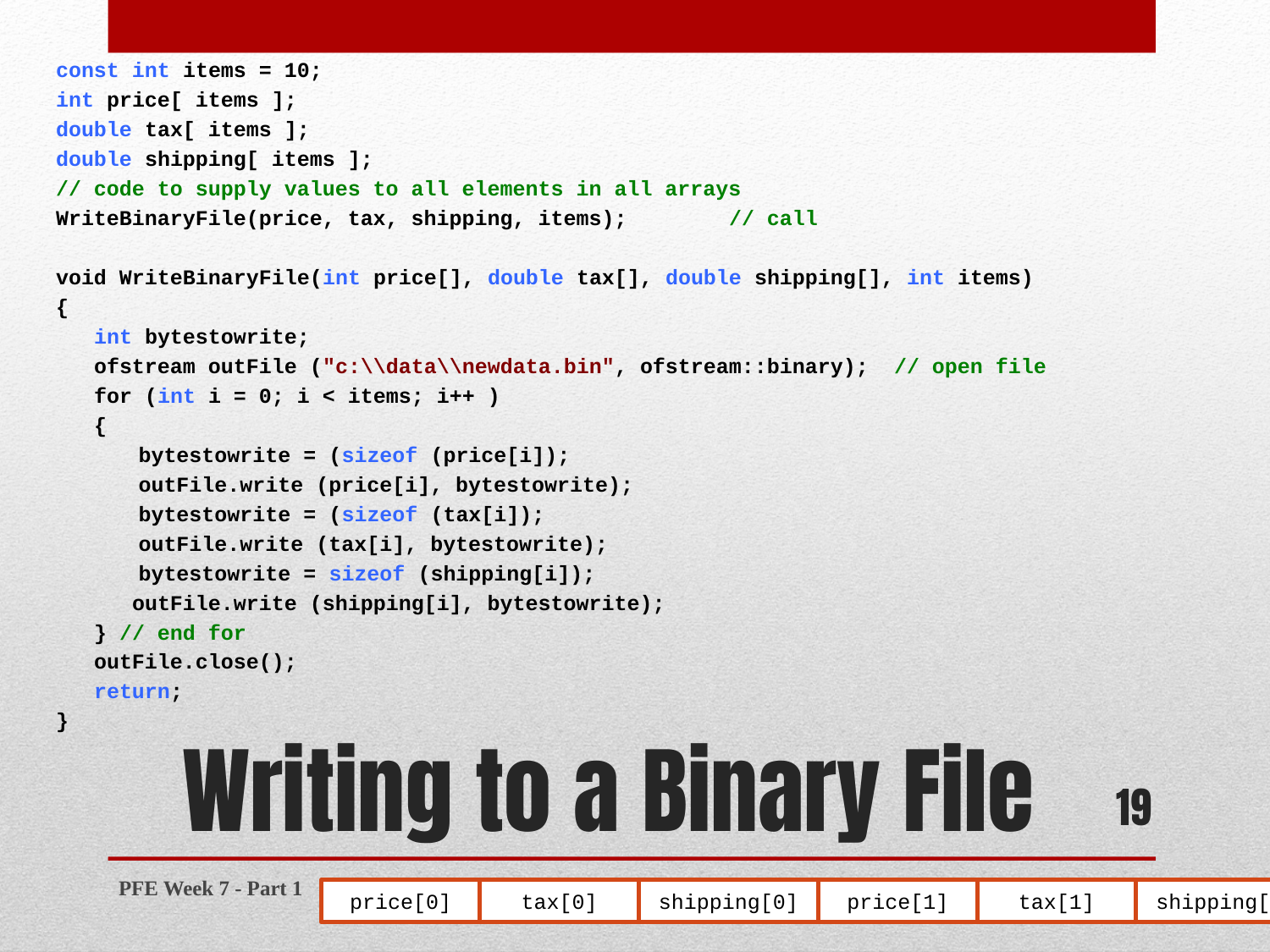

const int items = 10;
int price[ items ];
double tax[ items ];
double shipping[ items ];
// code to supply values to all elements in all arrays
WriteBinaryFile(price, tax, shipping, items);	// call

void WriteBinaryFile(int price[], double tax[], double shipping[], int items)
{
	int bytestowrite;
	ofstream outFile ("c:\\data\\newdata.bin", ofstream::binary);  // open file
	for (int i = 0; i < items; i++ )
	{
	bytestowrite = (sizeof (price[i]);
	outFile.write (price[i], bytestowrite);
	bytestowrite = (sizeof (tax[i]);
	outFile.write (tax[i], bytestowrite);
	bytestowrite = sizeof (shipping[i]);
	   outFile.write (shipping[i], bytestowrite);
	} // end for
	outFile.close();
	return;
}

# Writing to a Binary File
19
PFE Week 7 - Part 1
2/18/13
price[0]
tax[0]
shipping[0]
price[1]
tax[1]
shipping[1]